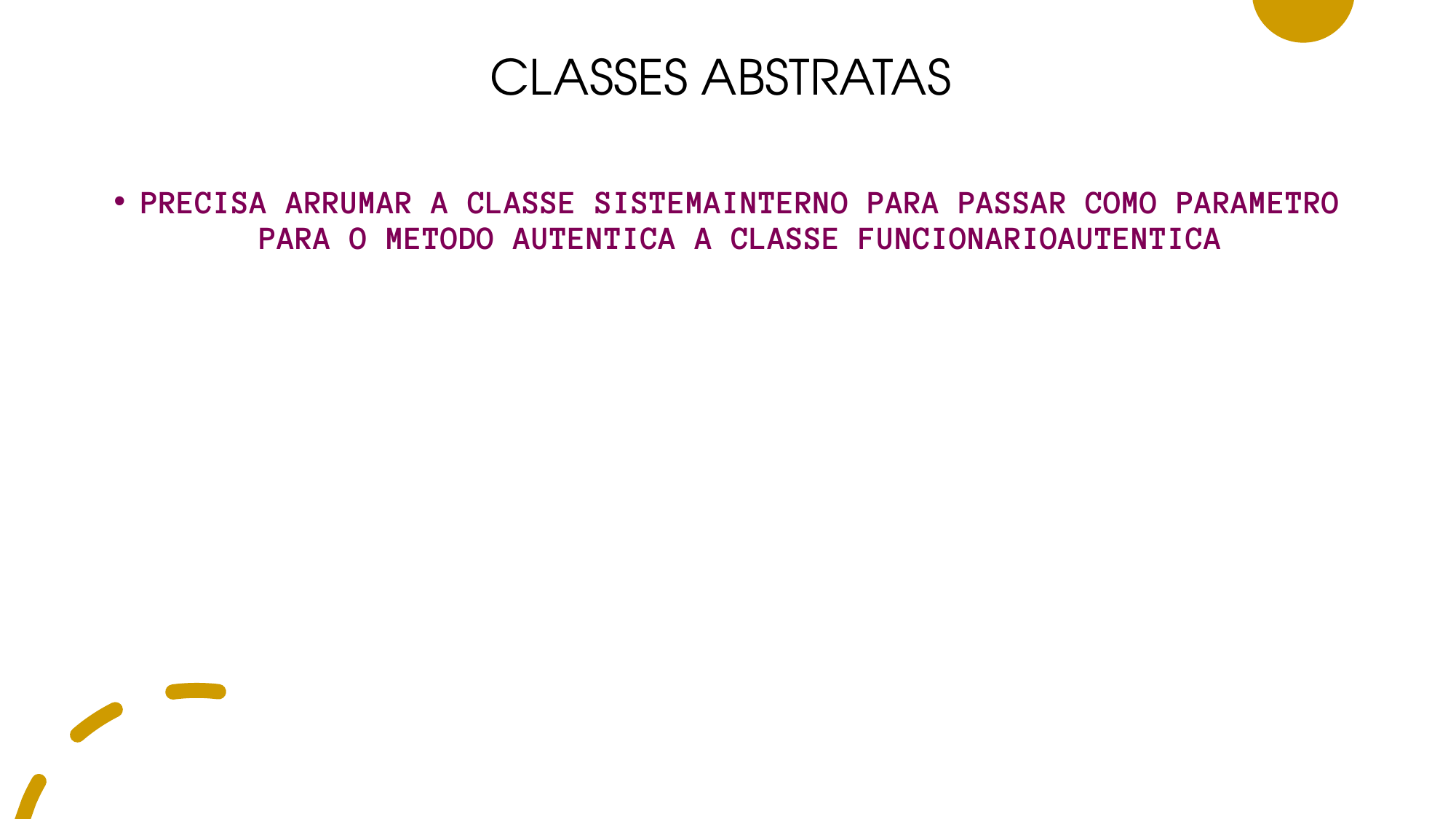

# CLASSES ABSTRATAS
PRECISA ARRUMAR A CLASSE SISTEMAINTERNO PARA PASSAR COMO PARAMETRO PARA O METODO AUTENTICA A CLASSE FUNCIONARIOAUTENTICA